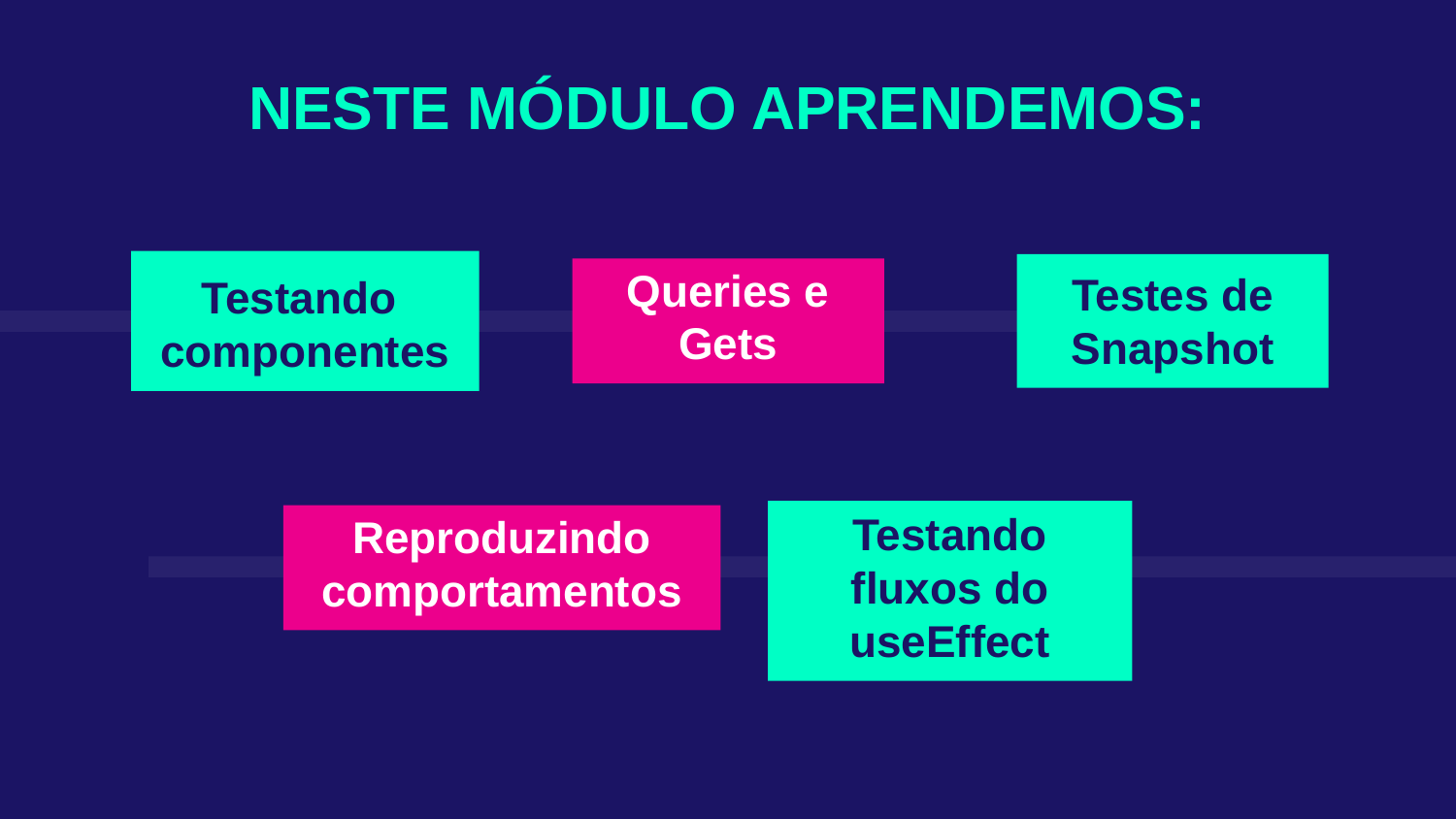

NESTE MÓDULO APRENDEMOS:

Testando  componentes
# Testes de Snapshot
Queries e Gets
Testando fluxos do useEffect
Reproduzindo comportamentos